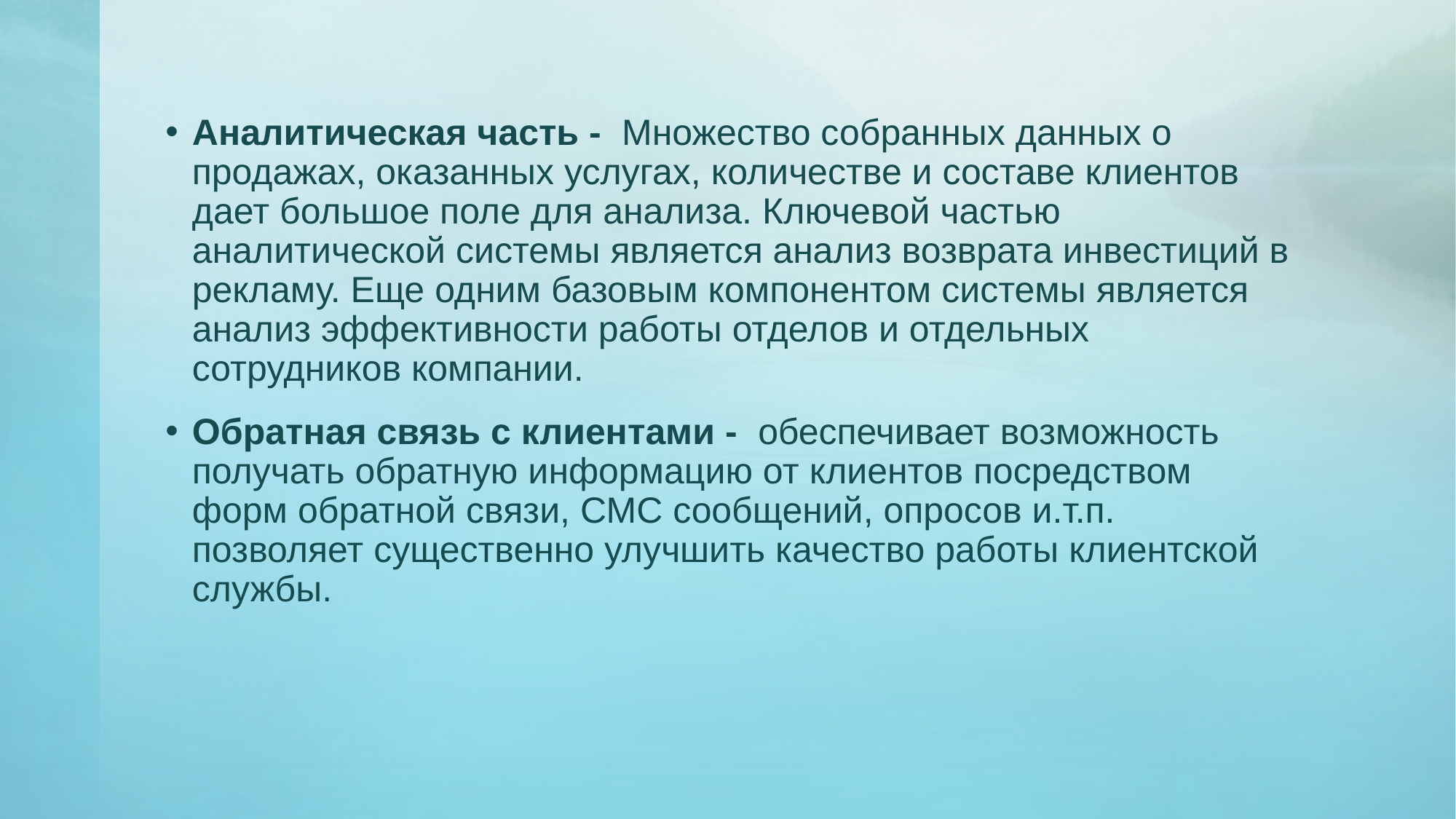

#
Аналитическая часть -  Множество собранных данных о продажах, оказанных услугах, количестве и составе клиентов дает большое поле для анализа. Ключевой частью аналитической системы является анализ возврата инвестиций в рекламу. Еще одним базовым компонентом системы является анализ эффективности работы отделов и отдельных сотрудников компании.
Обратная связь с клиентами -  обеспечивает возможность получать обратную информацию от клиентов посредством форм обратной связи, СМС сообщений, опросов и.т.п. позволяет существенно улучшить качество работы клиентской службы.